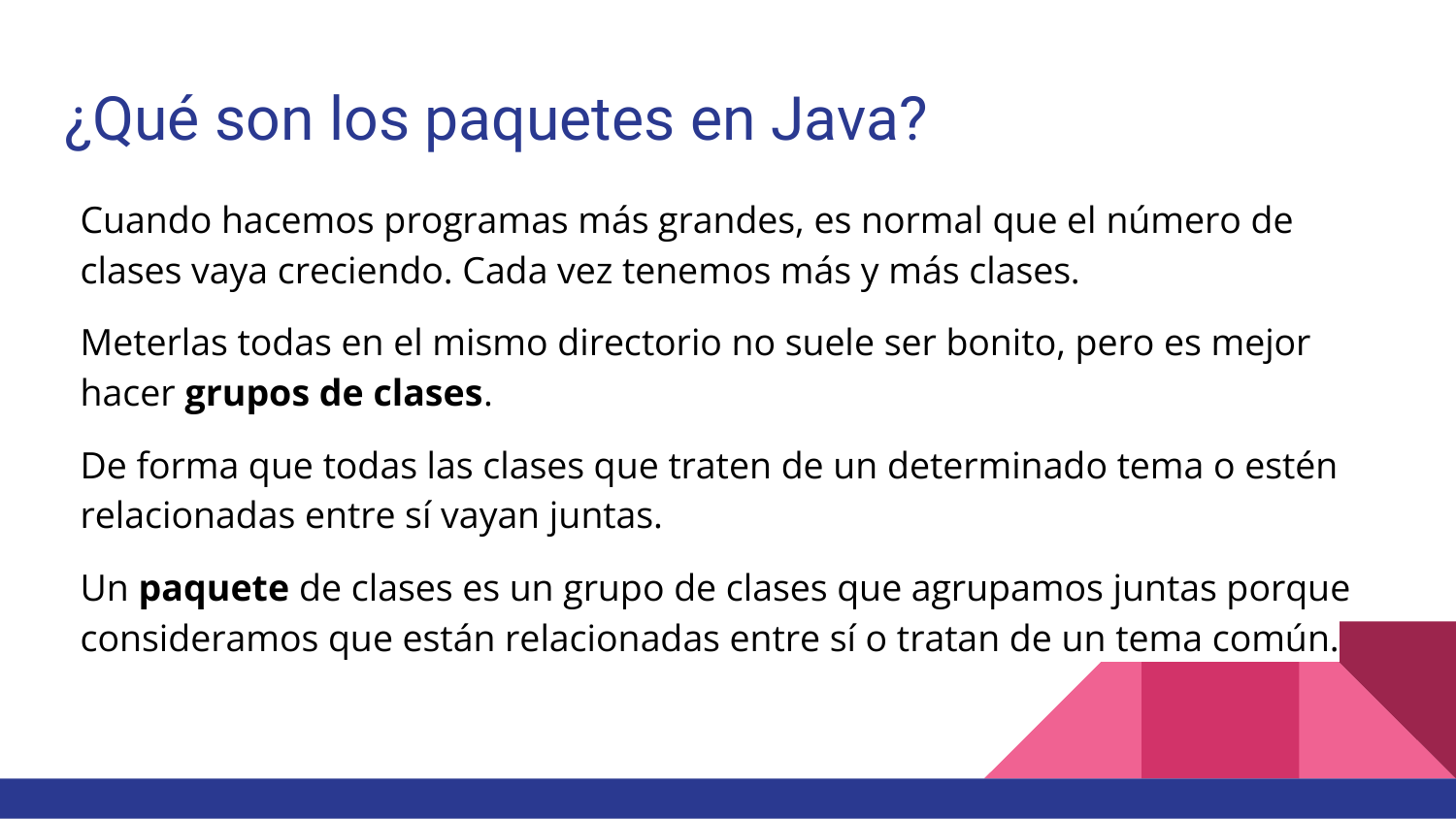

# ¿Qué son los paquetes en Java?
Cuando hacemos programas más grandes, es normal que el número de clases vaya creciendo. Cada vez tenemos más y más clases.
Meterlas todas en el mismo directorio no suele ser bonito, pero es mejor hacer grupos de clases.
De forma que todas las clases que traten de un determinado tema o estén relacionadas entre sí vayan juntas.
Un paquete de clases es un grupo de clases que agrupamos juntas porque consideramos que están relacionadas entre sí o tratan de un tema común.